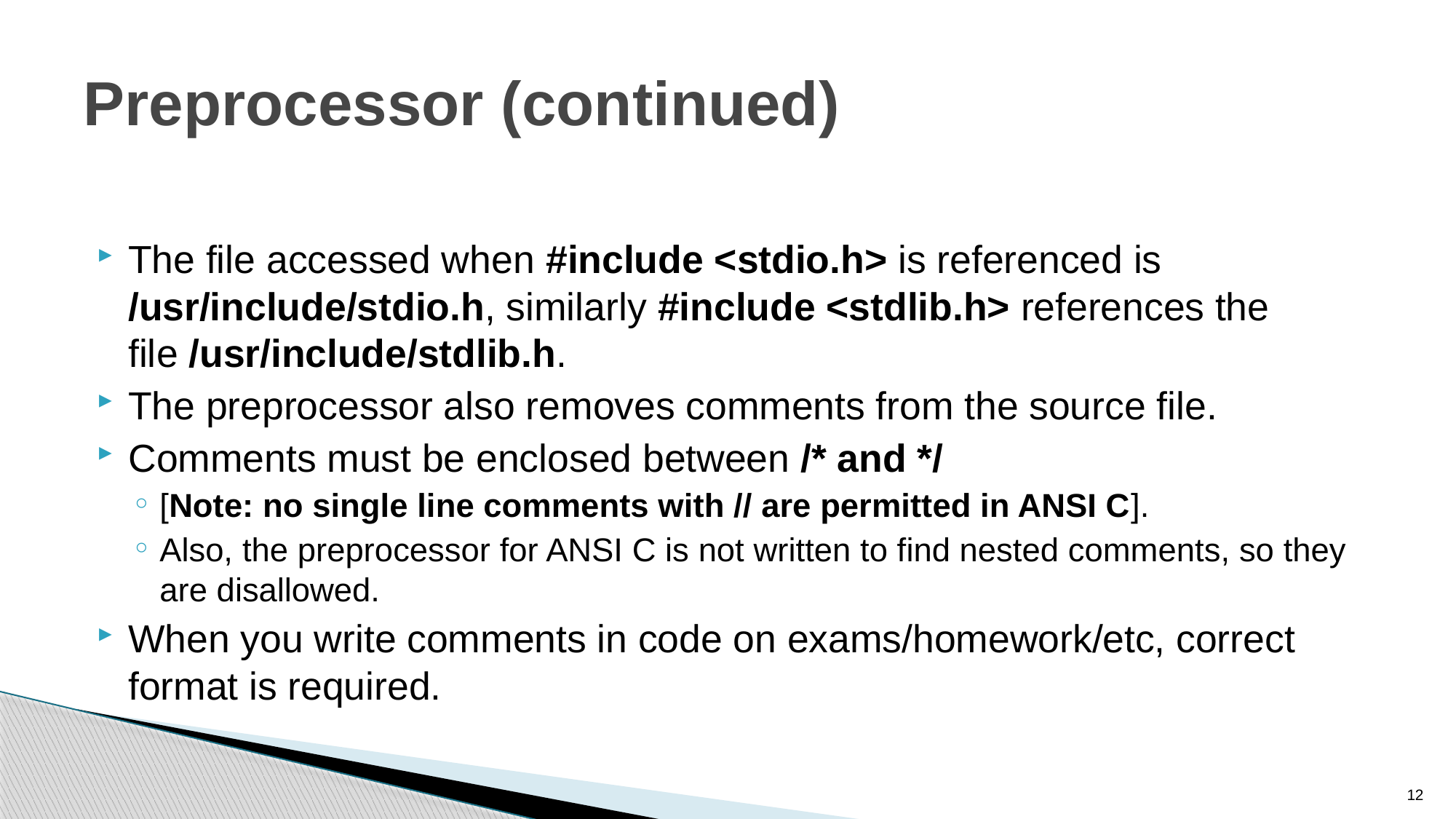

# Preprocessor (continued)

The file accessed when #include <stdio.h> is referenced is /usr/include/stdio.h, similarly #include <stdlib.h> references the file /usr/include/stdlib.h.
The preprocessor also removes comments from the source file.
Comments must be enclosed between /* and */
[Note: no single line comments with // are permitted in ANSI C].
Also, the preprocessor for ANSI C is not written to find nested comments, so they are disallowed.
When you write comments in code on exams/homework/etc, correct format is required.

12